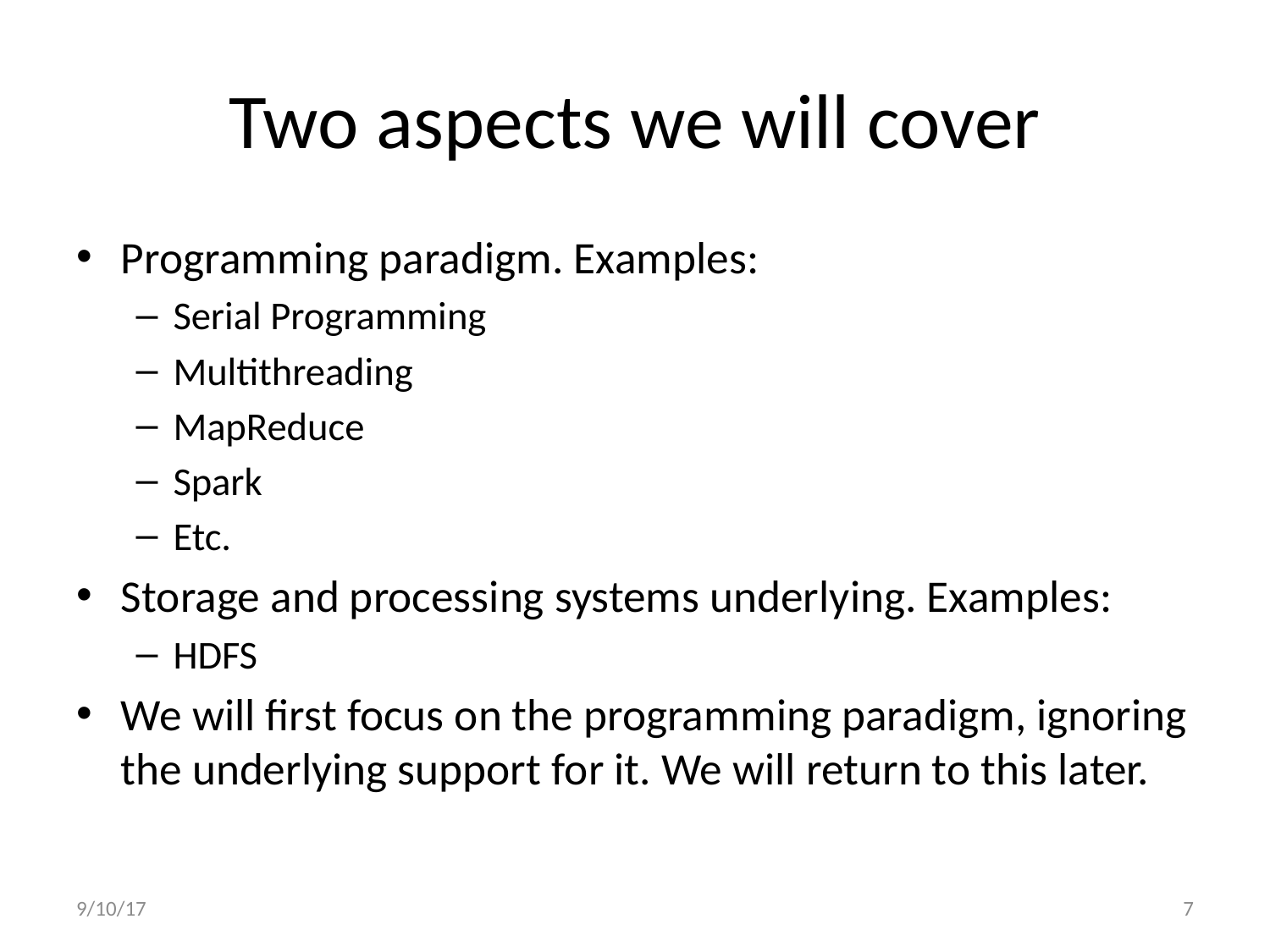

# Two aspects we will cover
Programming paradigm. Examples:
Serial Programming
Multithreading
MapReduce
Spark
Etc.
Storage and processing systems underlying. Examples:
HDFS
We will first focus on the programming paradigm, ignoring the underlying support for it. We will return to this later.
9/10/17
7